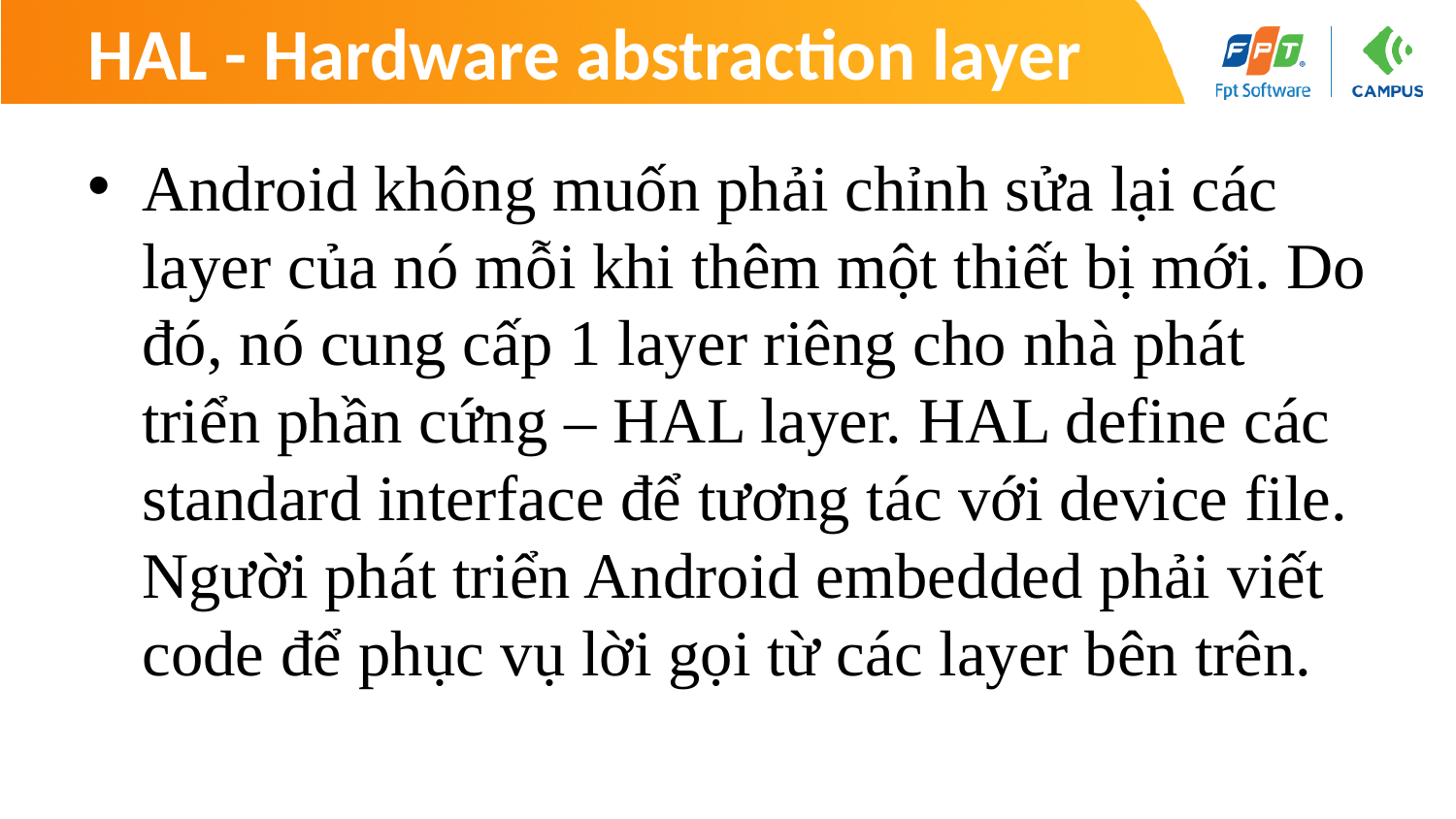

# HAL - Hardware abstraction layer
Android không muốn phải chỉnh sửa lại các layer của nó mỗi khi thêm một thiết bị mới. Do đó, nó cung cấp 1 layer riêng cho nhà phát triển phần cứng – HAL layer. HAL define các standard interface để tương tác với device file. Người phát triển Android embedded phải viết code để phục vụ lời gọi từ các layer bên trên.